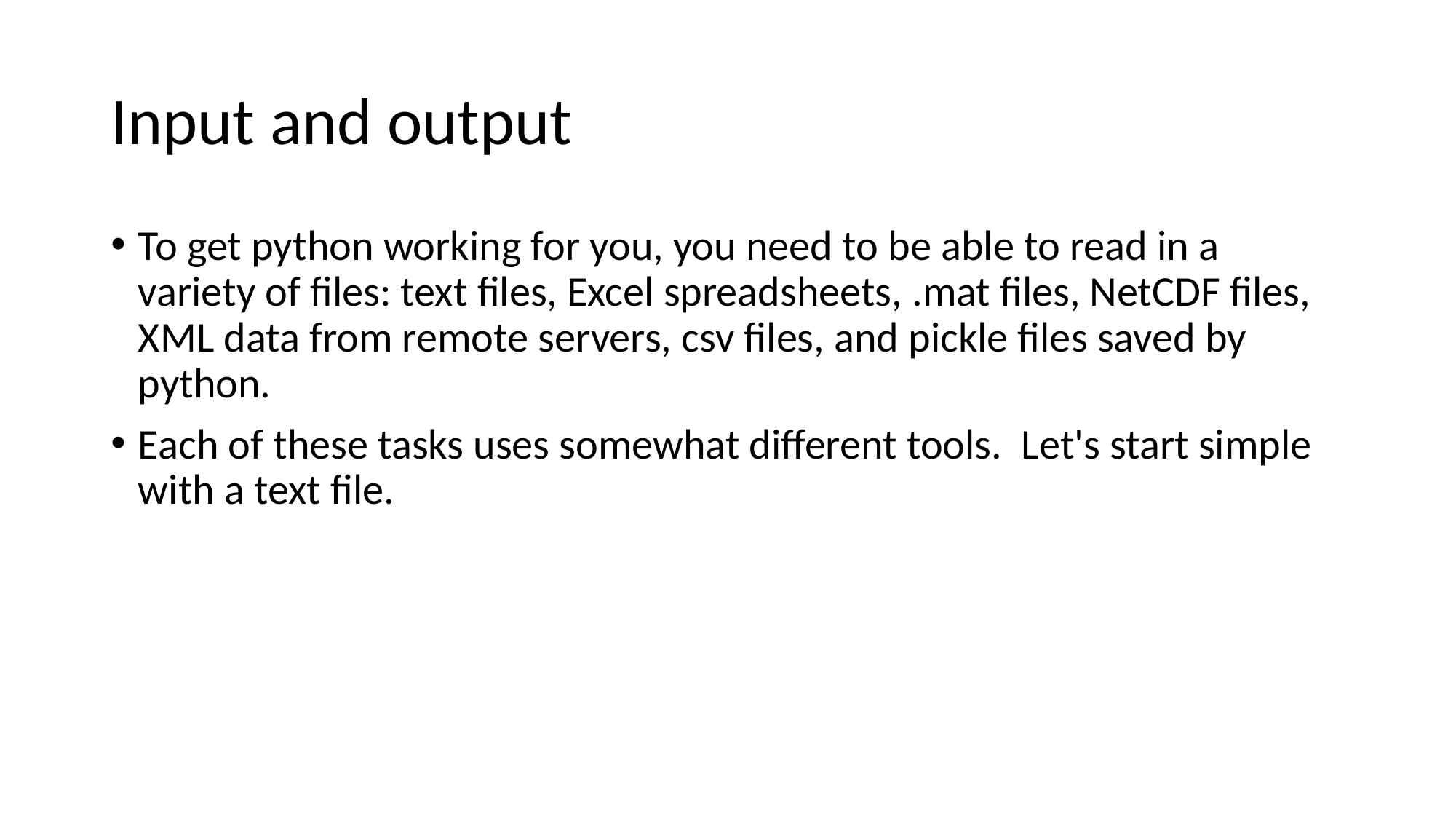

# Input and output
To get python working for you, you need to be able to read in a variety of files: text files, Excel spreadsheets, .mat files, NetCDF files, XML data from remote servers, csv files, and pickle files saved by python.
Each of these tasks uses somewhat different tools.  Let's start simple with a text file.